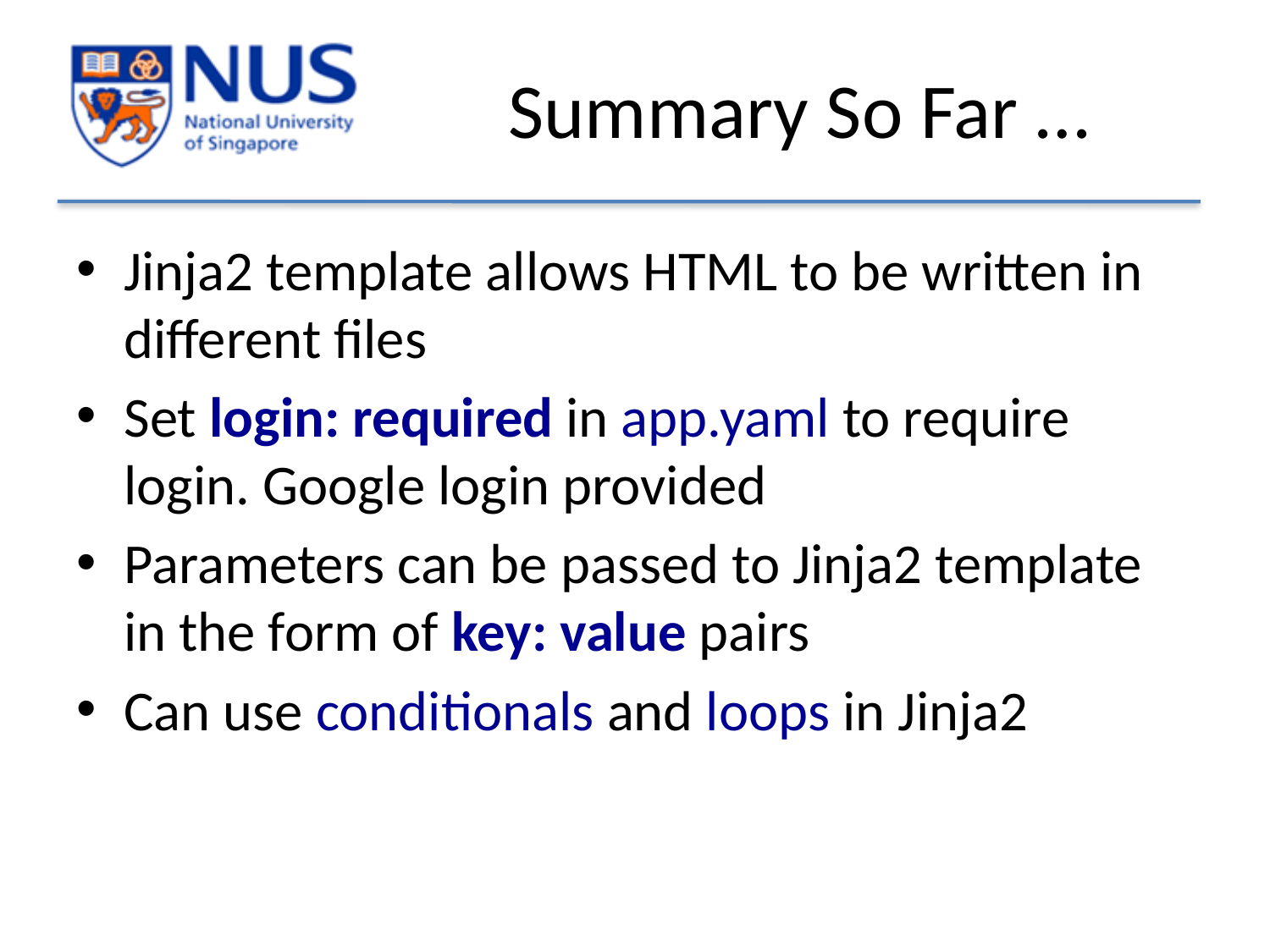

# Summary So Far …
Jinja2 template allows HTML to be written in different files
Set login: required in app.yaml to require login. Google login provided
Parameters can be passed to Jinja2 template in the form of key: value pairs
Can use conditionals and loops in Jinja2